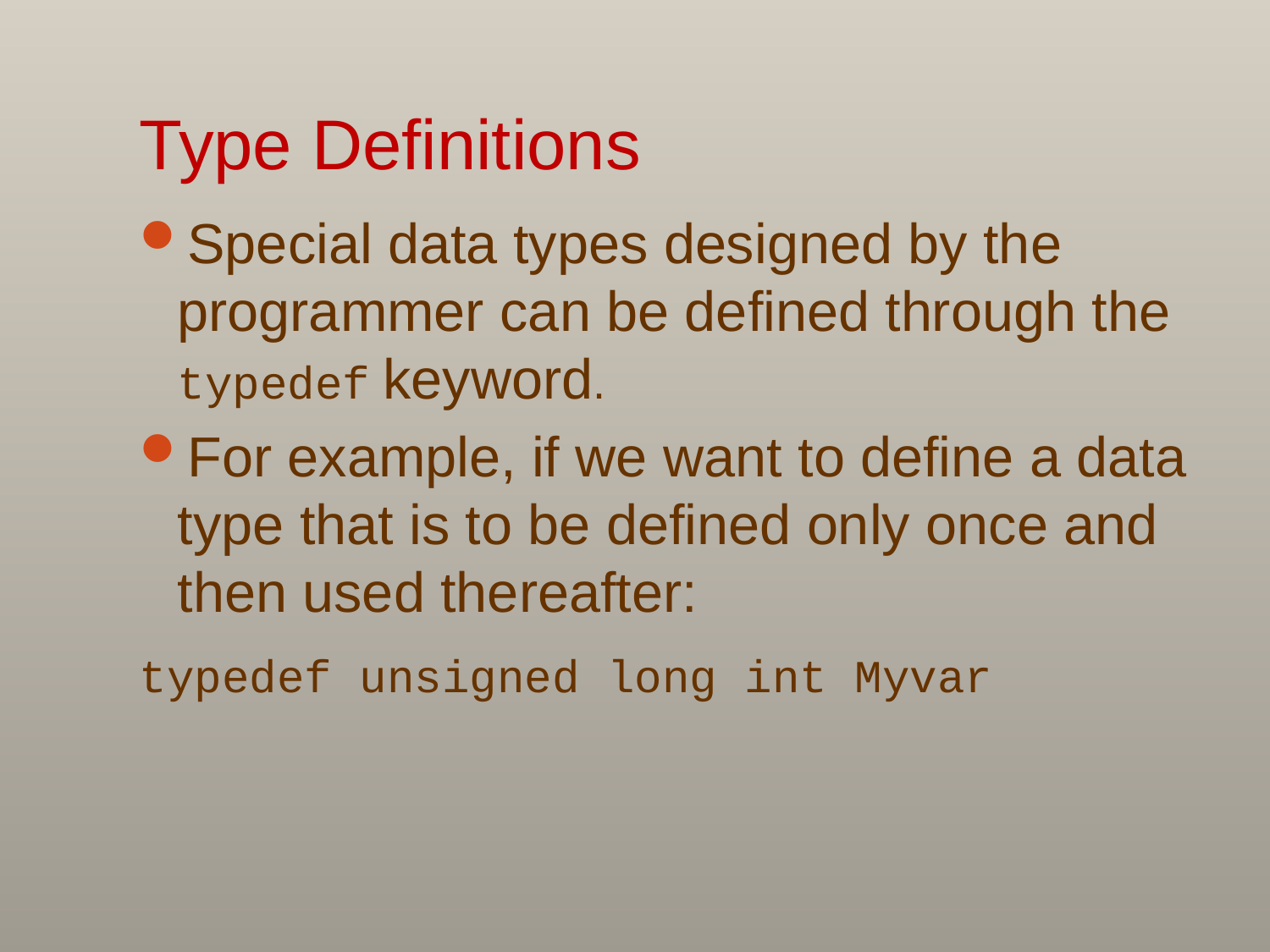

# Type Definitions
Special data types designed by the programmer can be defined through the typedef keyword.
For example, if we want to define a data type that is to be defined only once and then used thereafter:
typedef unsigned long int Myvar